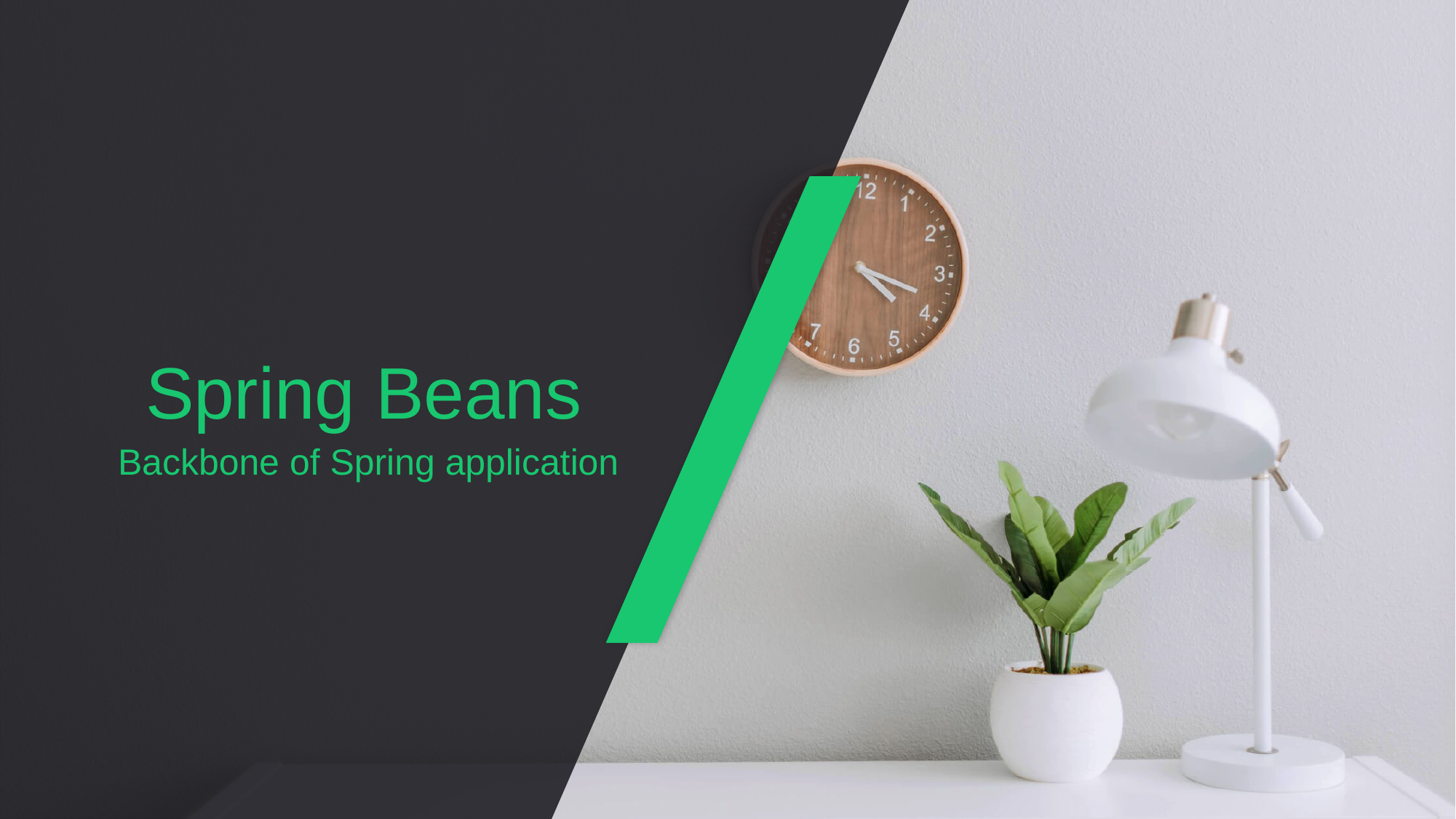

# Spring Beans
Backbone of Spring application